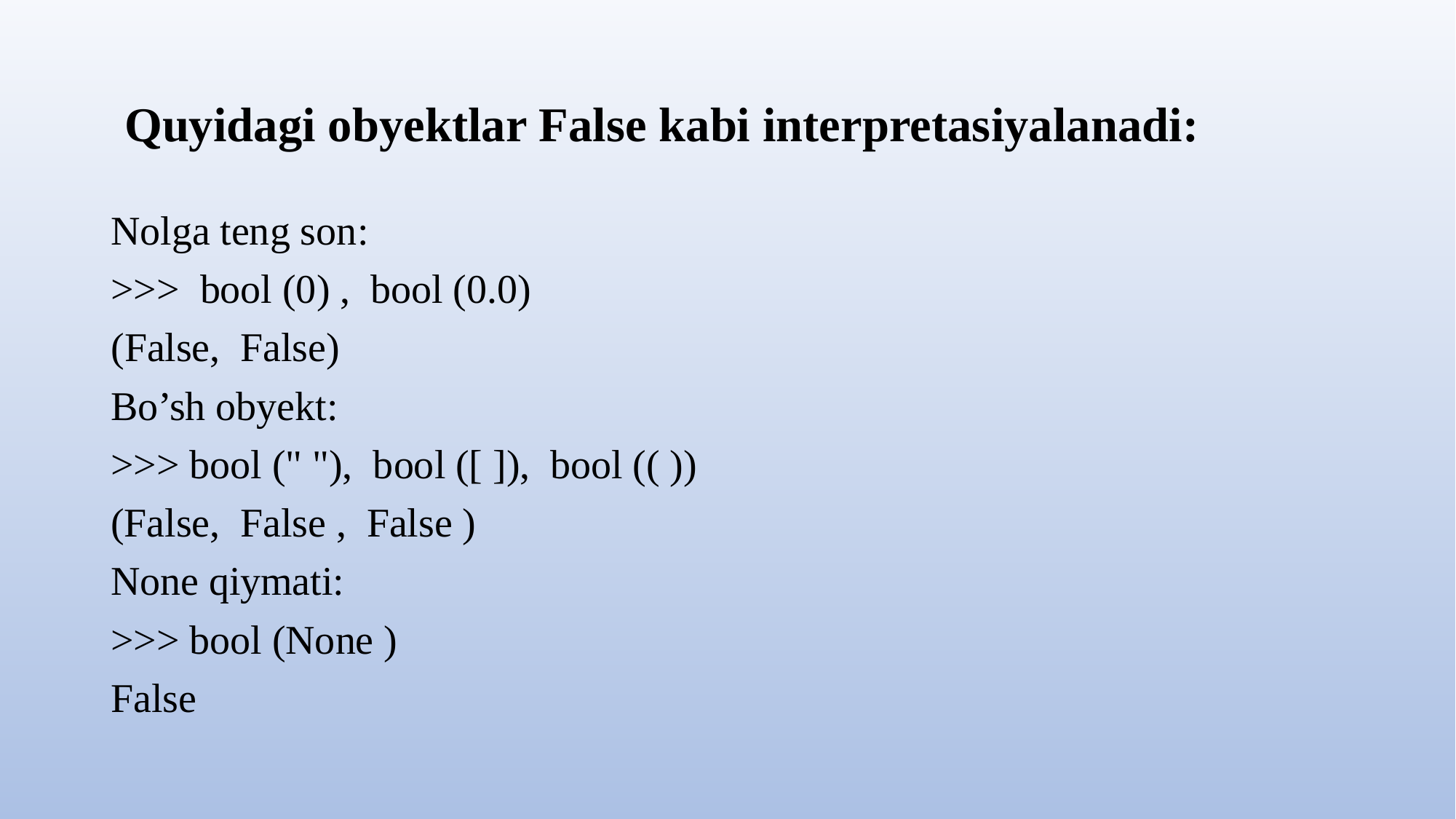

Quyidagi obyektlar False kabi interpretasiyalanadi:

Nolga teng son:
>>>  bool (0) ,  bool (0.0)
(False,  False)
Bo’sh obyekt:
>>> bool (" "),  bооl ([ ]),  bool (( ))
(False,  False ,  False )
None qiymati:
>>> bool (None )
False